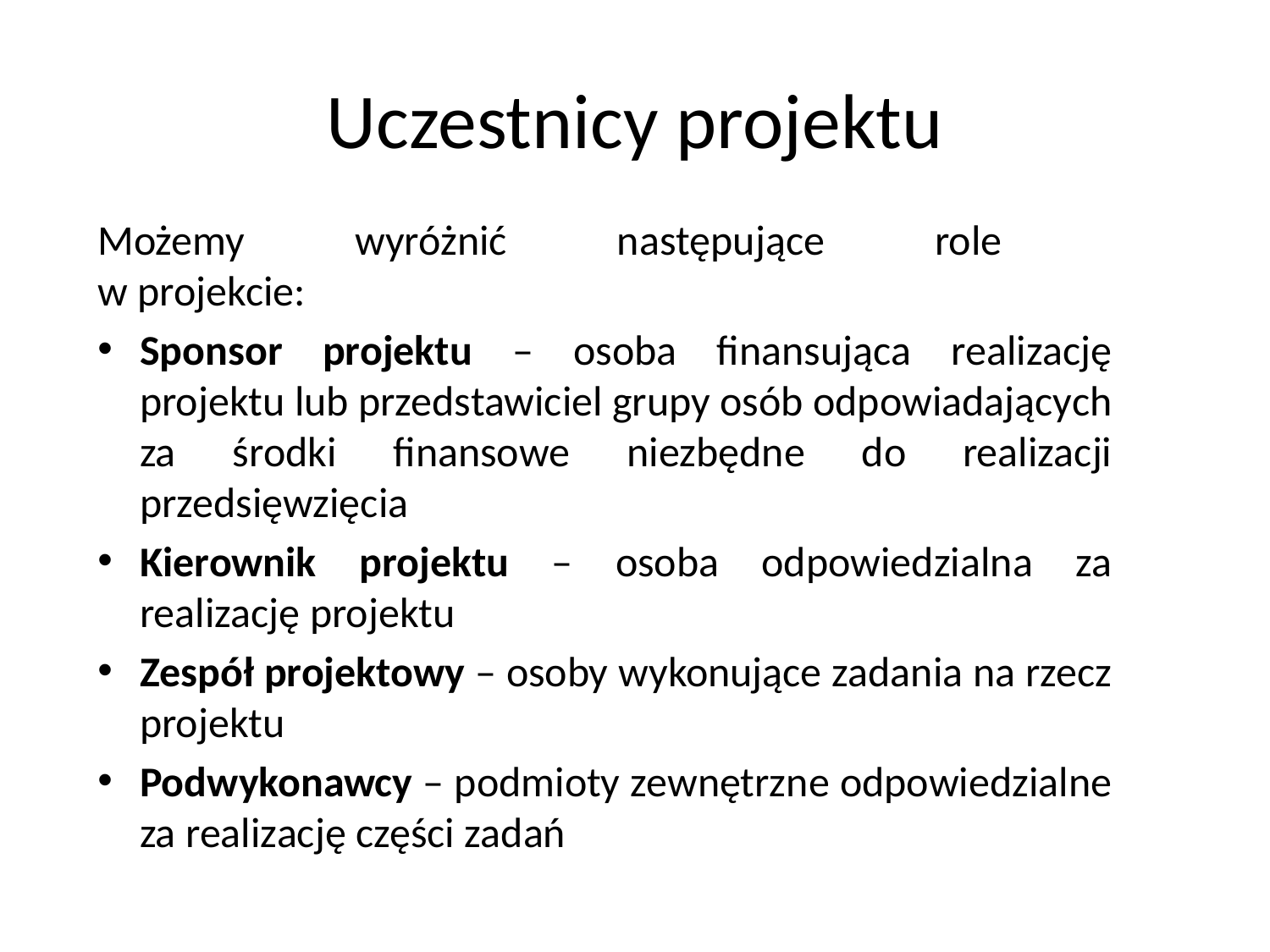

# Uczestnicy projektu
Możemy wyróżnić następujące role
w projekcie:
Sponsor projektu – osoba finansująca realizację projektu lub przedstawiciel grupy osób odpowiadających za środki finansowe niezbędne do realizacji przedsięwzięcia
Kierownik projektu – osoba odpowiedzialna za realizację projektu
Zespół projektowy – osoby wykonujące zadania na rzecz projektu
Podwykonawcy – podmioty zewnętrzne odpowiedzialne za realizację części zadań